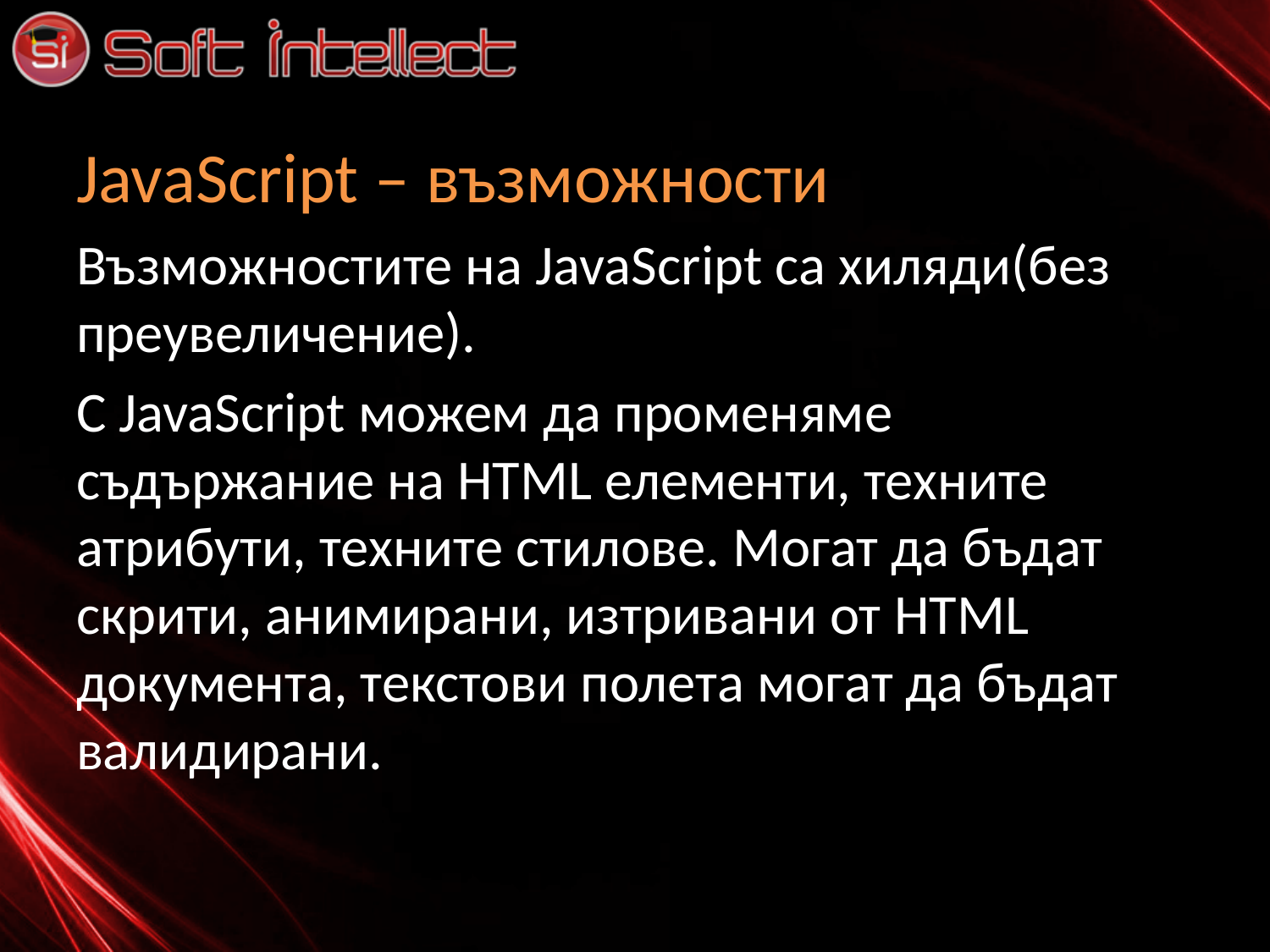

# JavaScript – възможности
Възможностите на JavaScript са хиляди(без преувеличение).
С JavaScript можем да променяме съдържание на HTML елементи, техните атрибути, техните стилове. Могат да бъдат скрити, анимирани, изтривани от HTML документа, текстови полета могат да бъдат валидирани.